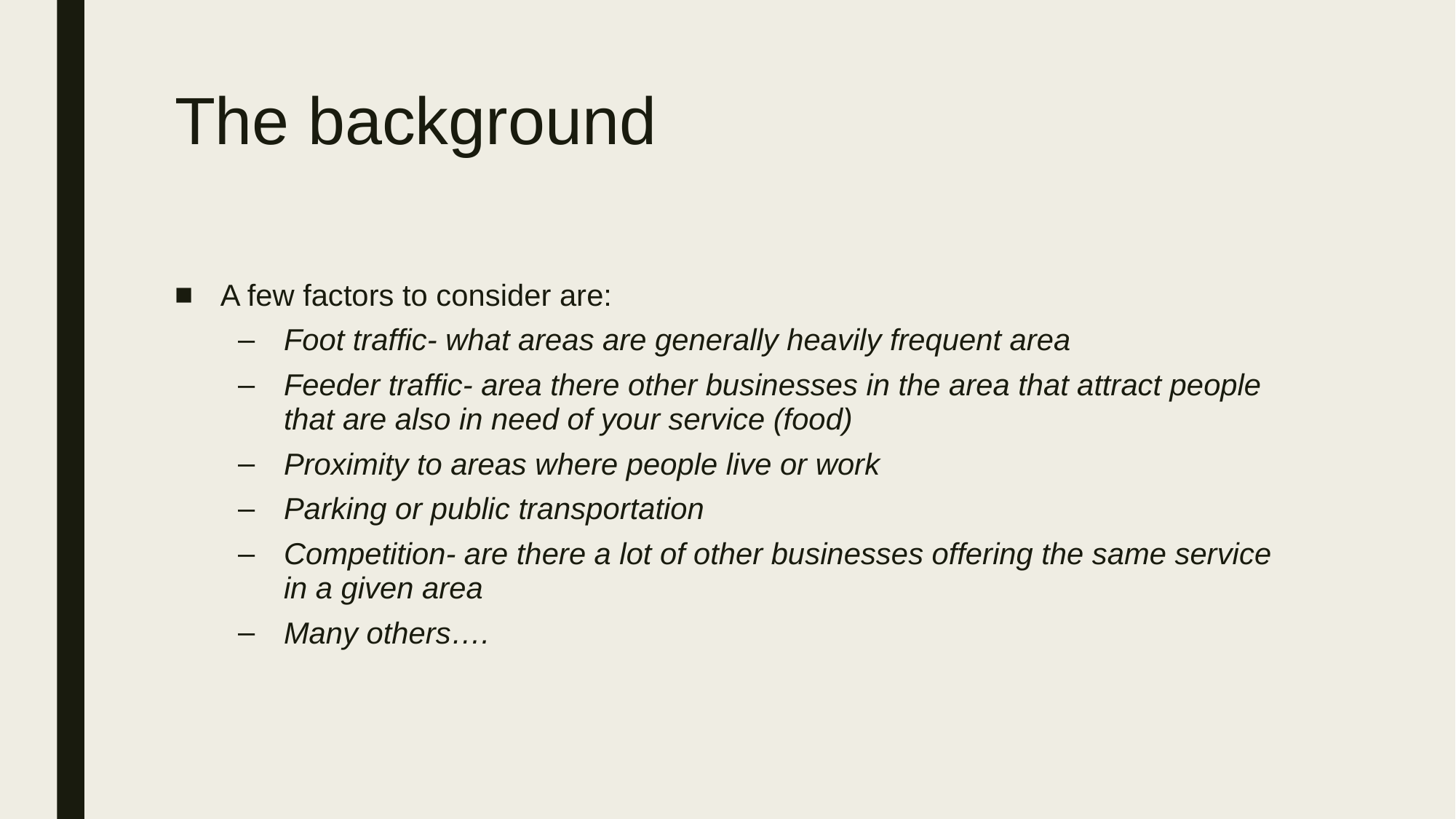

# The background
A few factors to consider are:
Foot traffic- what areas are generally heavily frequent area
Feeder traffic- area there other businesses in the area that attract people that are also in need of your service (food)
Proximity to areas where people live or work
Parking or public transportation
Competition- are there a lot of other businesses offering the same service in a given area
Many others….